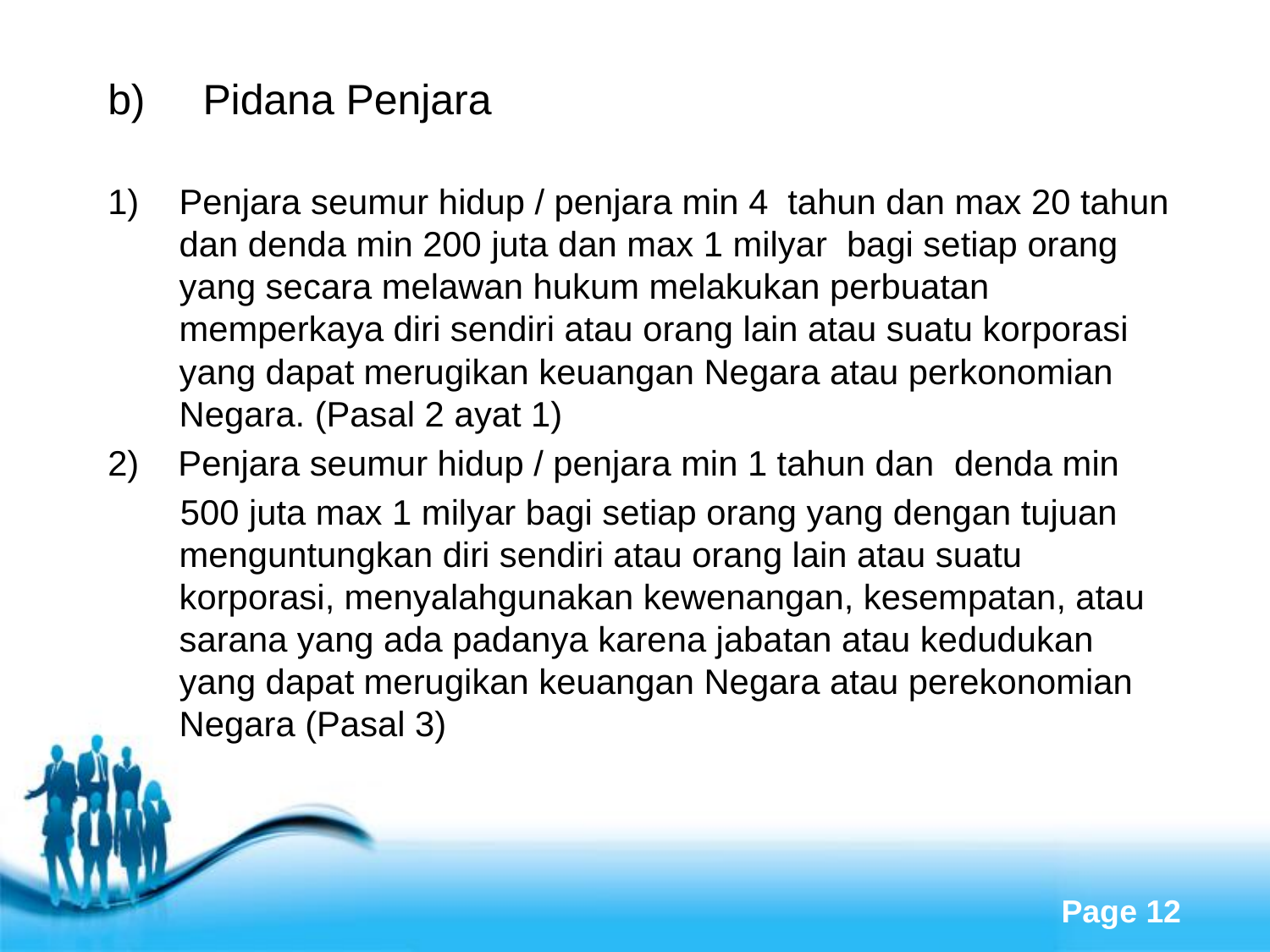

Pidana Penjara

Penjara seumur hidup / penjara min 4  tahun dan max 20 tahun dan denda min 200 juta dan max 1 milyar  bagi setiap orang yang secara melawan hukum melakukan perbuatan memperkaya diri sendiri atau orang lain atau suatu korporasi yang dapat merugikan keuangan Negara atau perkonomian Negara. (Pasal 2 ayat 1)
2)    Penjara seumur hidup / penjara min 1 tahun dan  denda min
500 juta max 1 milyar bagi setiap orang yang dengan tujuan menguntungkan diri sendiri atau orang lain atau suatu korporasi, menyalahgunakan kewenangan, kesempatan, atau sarana yang ada padanya karena jabatan atau kedudukan yang dapat merugikan keuangan Negara atau perekonomian Negara (Pasal 3)